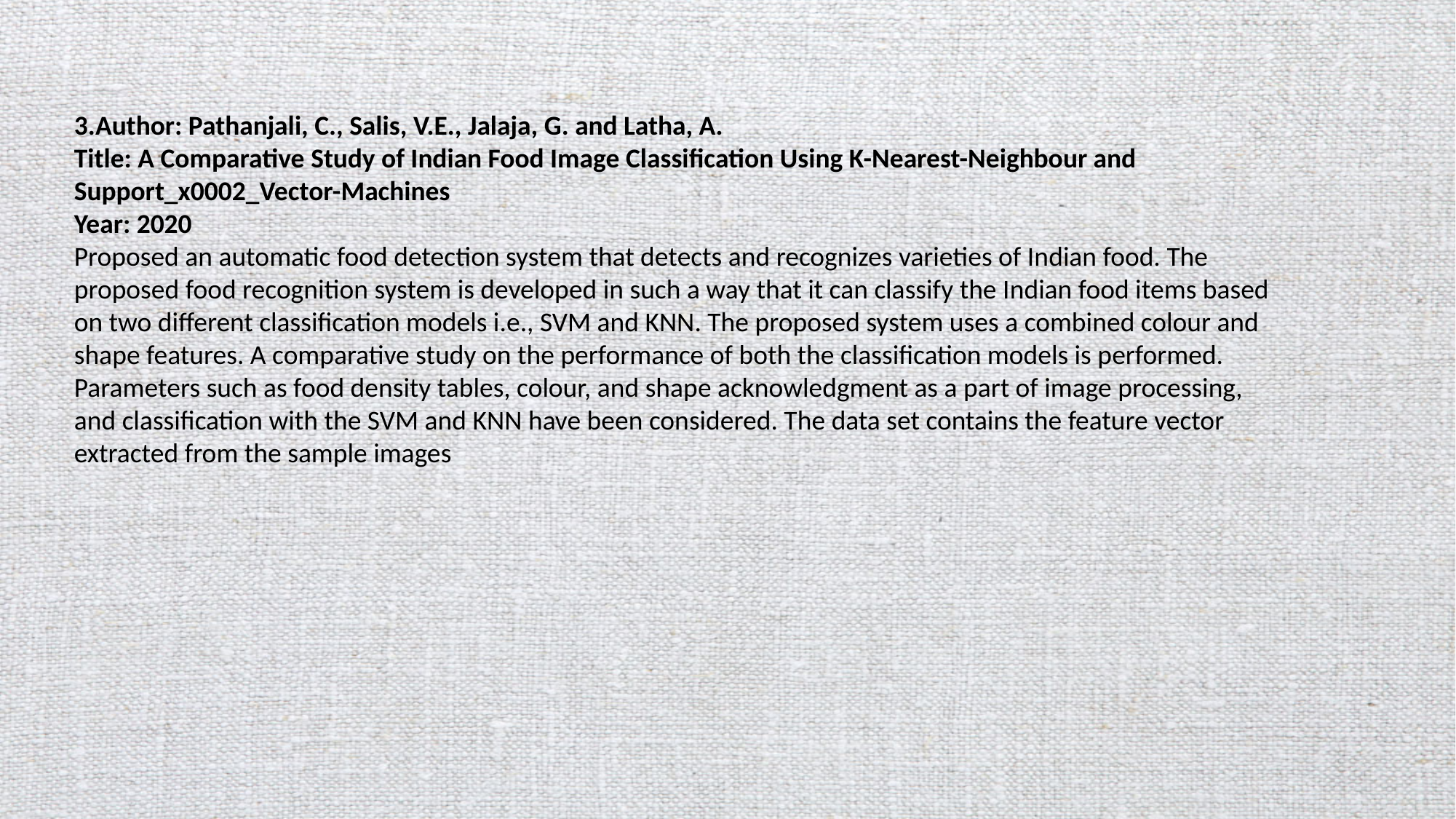

3.Author: Pathanjali, C., Salis, V.E., Jalaja, G. and Latha, A.
Title: A Comparative Study of Indian Food Image Classification Using K-Nearest-Neighbour and Support_x0002_Vector-Machines
Year: 2020
Proposed an automatic food detection system that detects and recognizes varieties of Indian food. The
proposed food recognition system is developed in such a way that it can classify the Indian food items based
on two different classification models i.e., SVM and KNN. The proposed system uses a combined colour and
shape features. A comparative study on the performance of both the classification models is performed.
Parameters such as food density tables, colour, and shape acknowledgment as a part of image processing,
and classification with the SVM and KNN have been considered. The data set contains the feature vector
extracted from the sample images